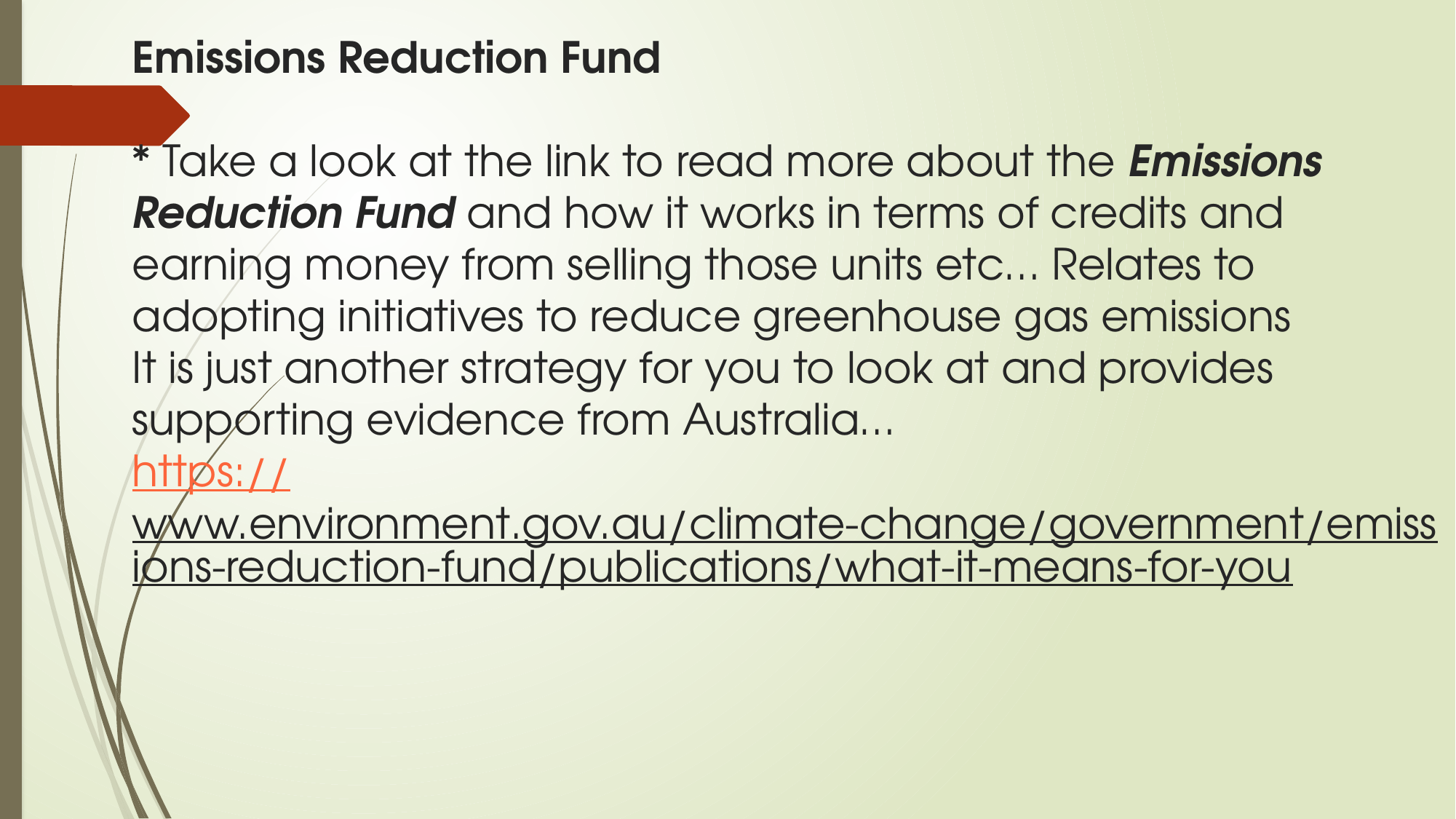

# Emissions Reduction Fund * Take a look at the link to read more about the Emissions Reduction Fund and how it works in terms of credits and earning money from selling those units etc… Relates to adopting initiatives to reduce greenhouse gas emissions It is just another strategy for you to look at and provides supporting evidence from Australia… https://www.environment.gov.au/climate-change/government/emissions-reduction-fund/publications/what-it-means-for-you